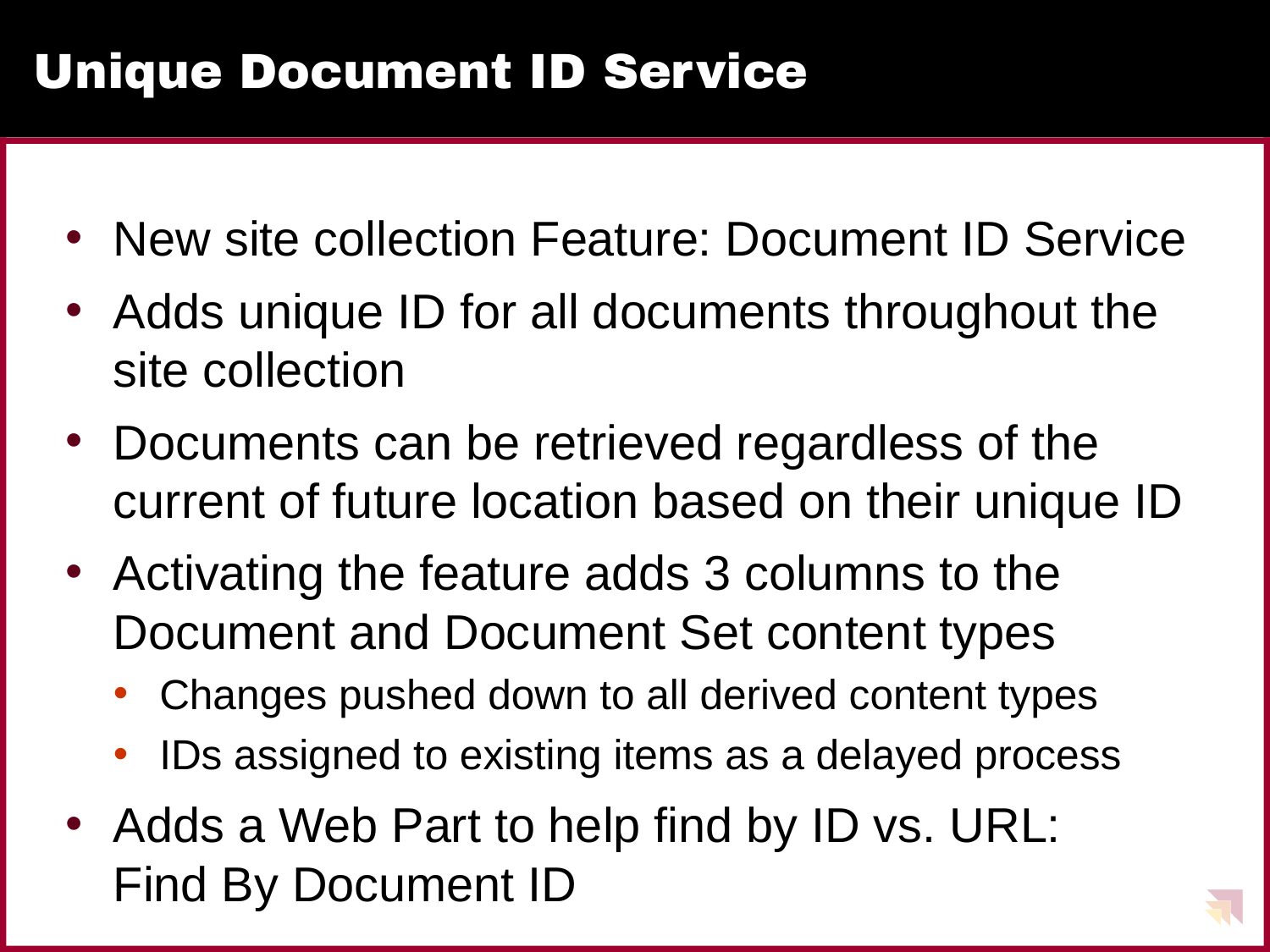

# Unique Document ID Service
New site collection Feature: Document ID Service
Adds unique ID for all documents throughout the site collection
Documents can be retrieved regardless of the current of future location based on their unique ID
Activating the feature adds 3 columns to the Document and Document Set content types
Changes pushed down to all derived content types
IDs assigned to existing items as a delayed process
Adds a Web Part to help find by ID vs. URL:
Find By Document ID